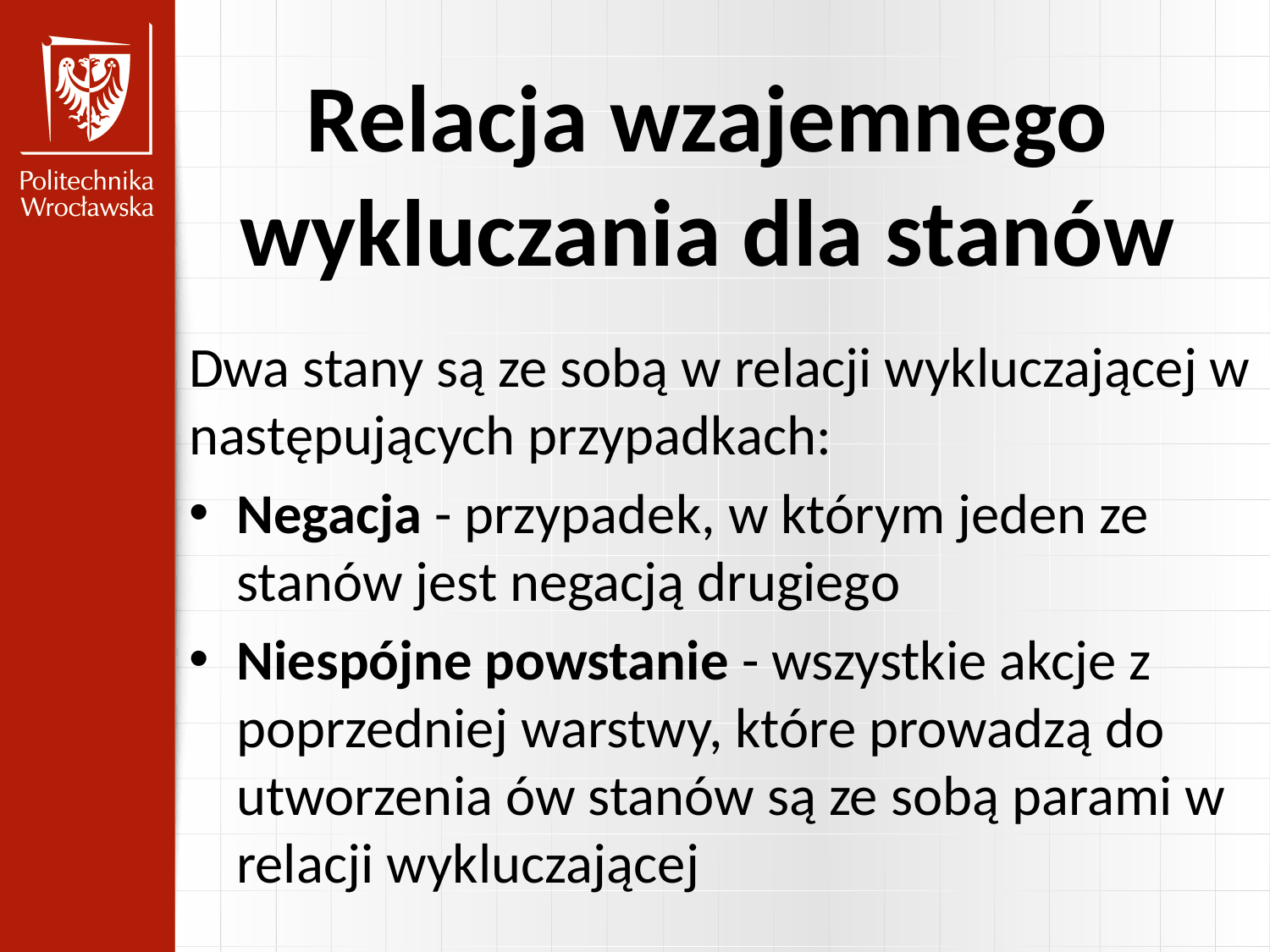

Relacja wzajemnego wykluczania dla stanów
Dwa stany są ze sobą w relacji wykluczającej w następujących przypadkach:
Negacja - przypadek, w którym jeden ze stanów jest negacją drugiego
Niespójne powstanie - wszystkie akcje z poprzedniej warstwy, które prowadzą do utworzenia ów stanów są ze sobą parami w relacji wykluczającej